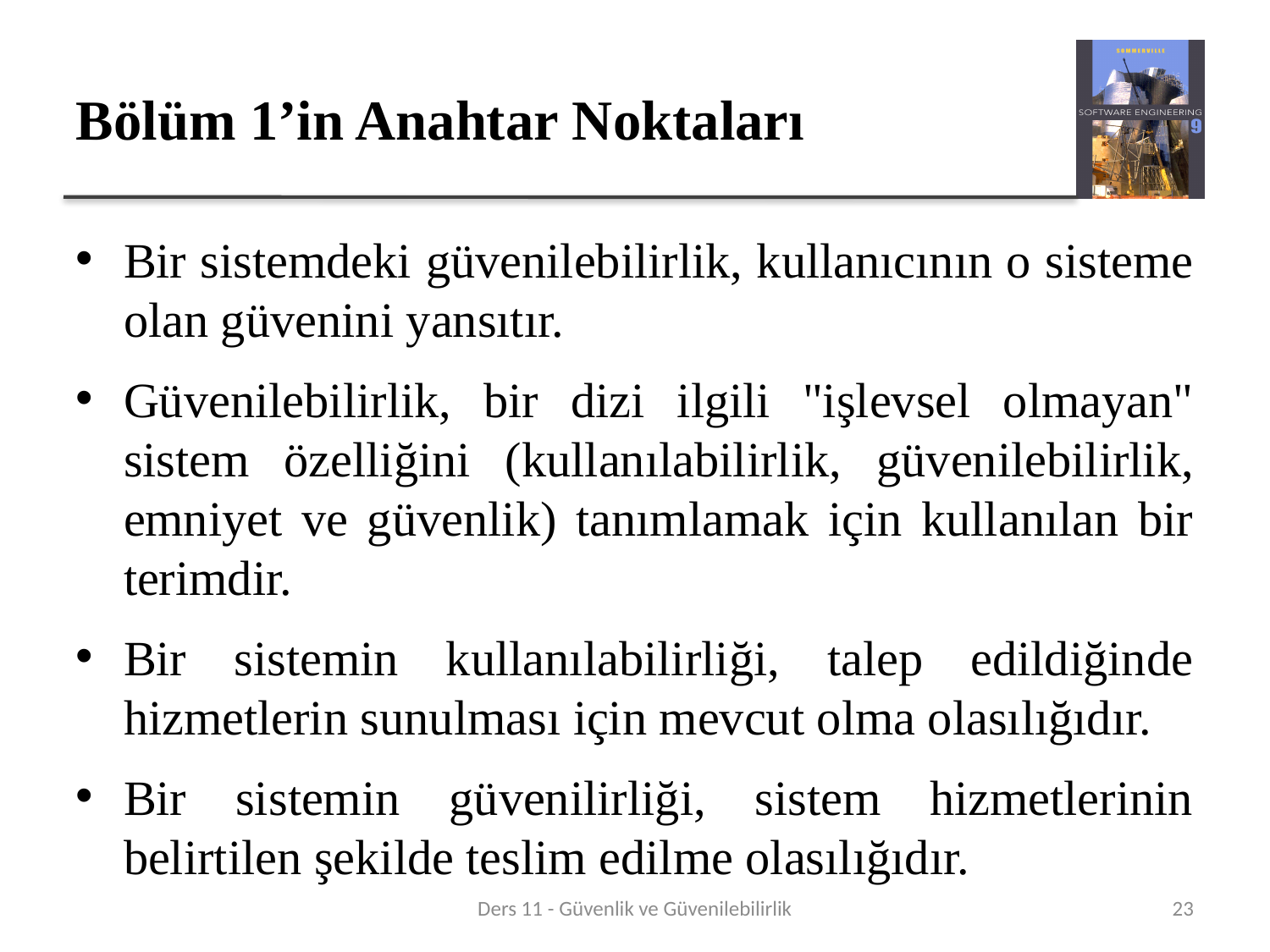

# Bölüm 1’in Anahtar Noktaları
Bir sistemdeki güvenilebilirlik, kullanıcının o sisteme olan güvenini yansıtır.
Güvenilebilirlik, bir dizi ilgili "işlevsel olmayan" sistem özelliğini (kullanılabilirlik, güvenilebilirlik, emniyet ve güvenlik) tanımlamak için kullanılan bir terimdir.
Bir sistemin kullanılabilirliği, talep edildiğinde hizmetlerin sunulması için mevcut olma olasılığıdır.
Bir sistemin güvenilirliği, sistem hizmetlerinin belirtilen şekilde teslim edilme olasılığıdır.
Ders 11 - Güvenlik ve Güvenilebilirlik
23